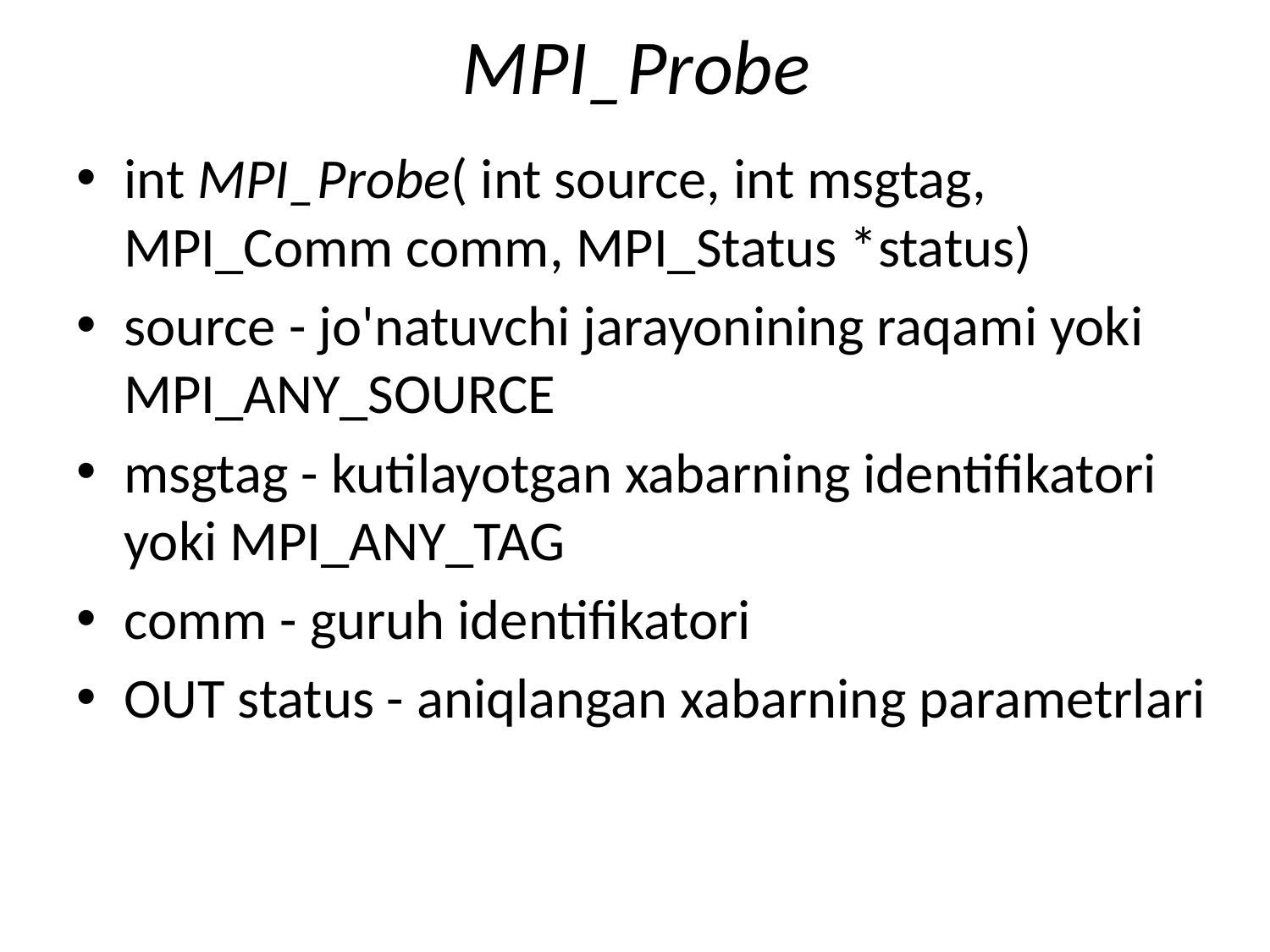

# MPI_Probe
int MPI_Probe( int source, int msgtag, MPI_Comm comm, MPI_Status *status)
source - jo'natuvchi jarayonining raqami yoki MPI_ANY_SOURCE
msgtag - kutilayotgan xabarning identifikatori yoki MPI_ANY_TAG
comm - guruh identifikatori
OUT status - aniqlangan xabarning parametrlari